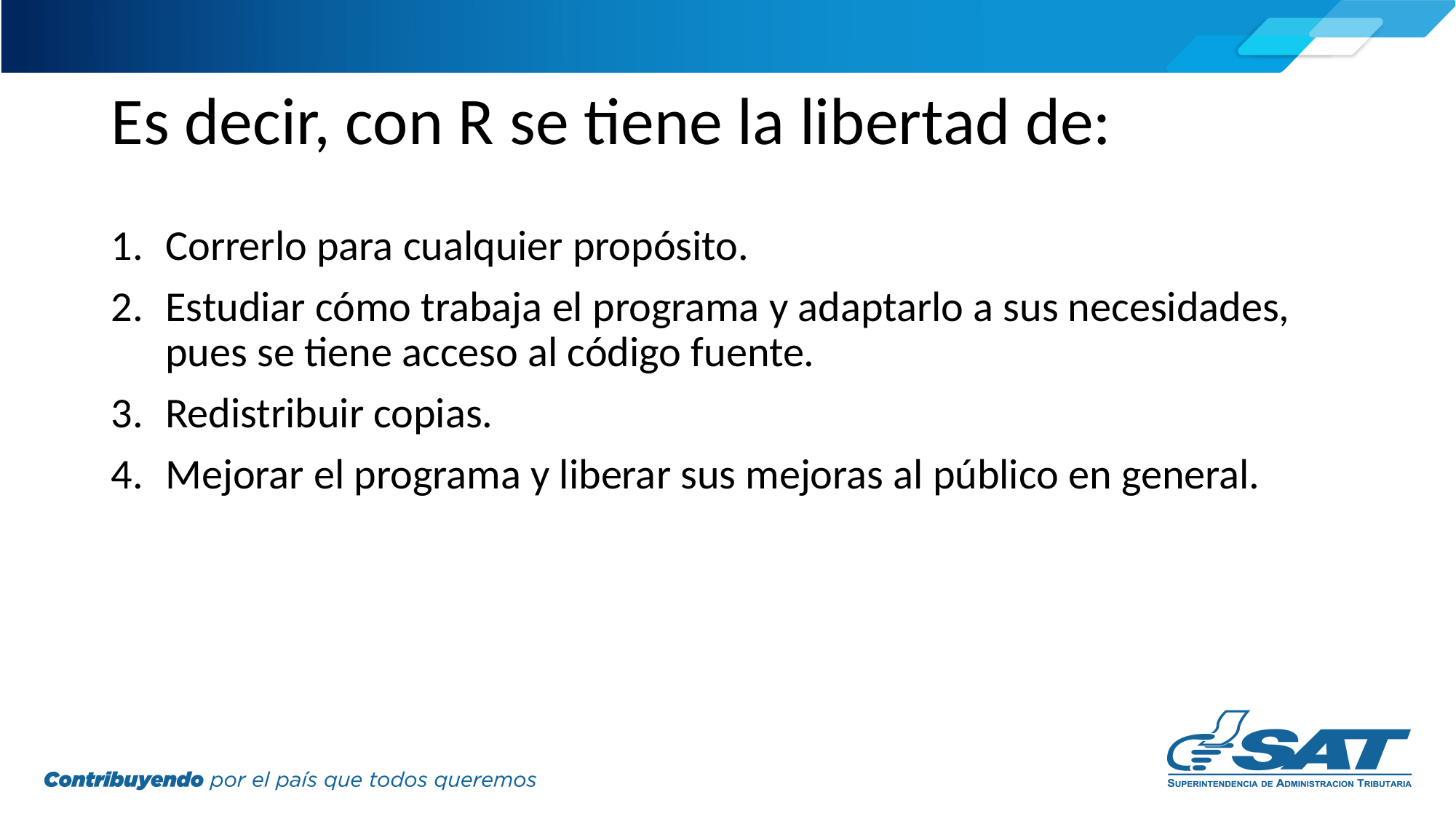

# Es decir, con R se tiene la libertad de:
Correrlo para cualquier propósito.
Estudiar cómo trabaja el programa y adaptarlo a sus necesidades, pues se tiene acceso al código fuente.
Redistribuir copias.
Mejorar el programa y liberar sus mejoras al público en general.